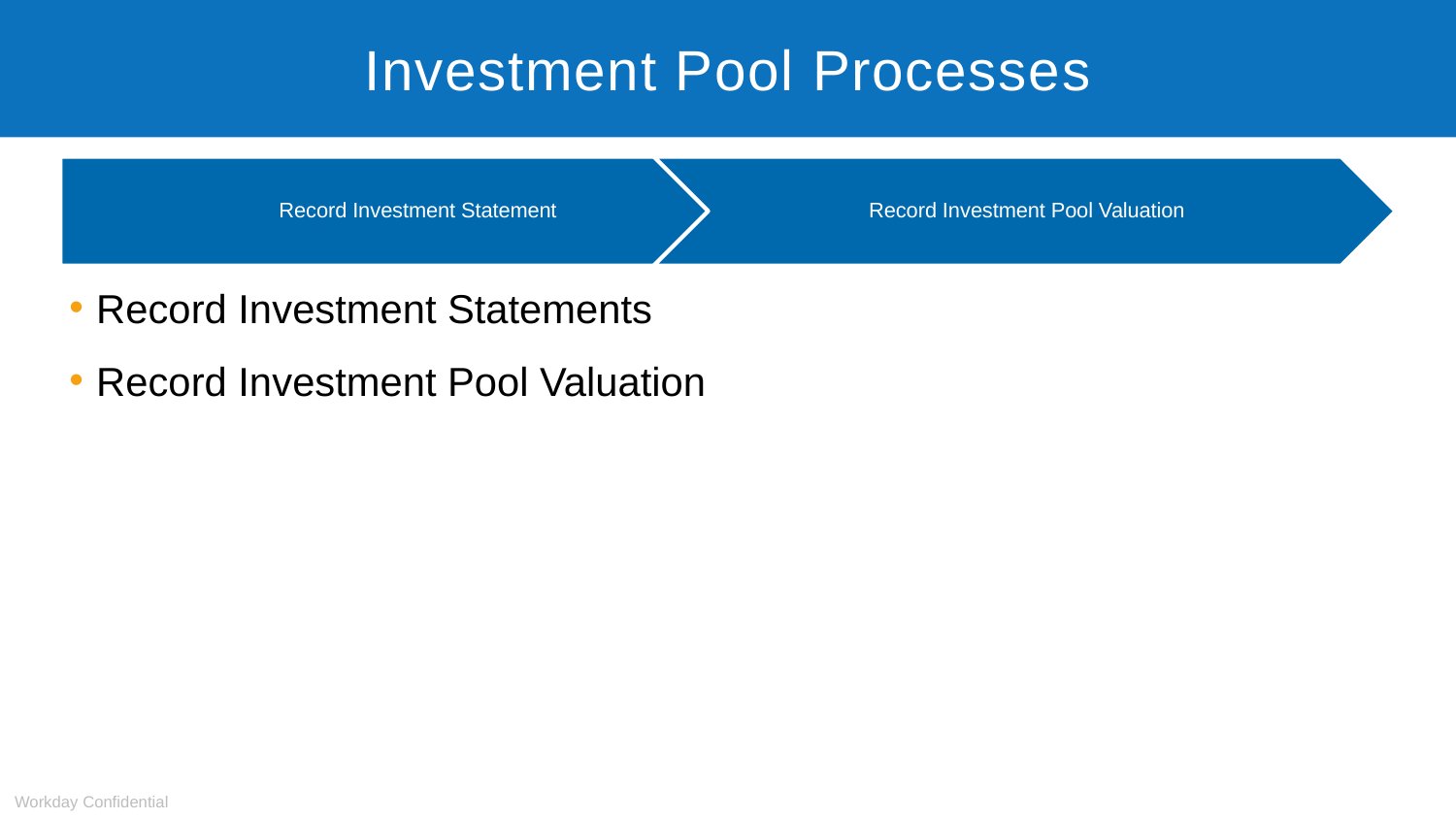

# Investment Pool Processes
Record Investment Statement
Record Investment Pool Valuation
Record Investment Statements
Record Investment Pool Valuation
Workday Confidential